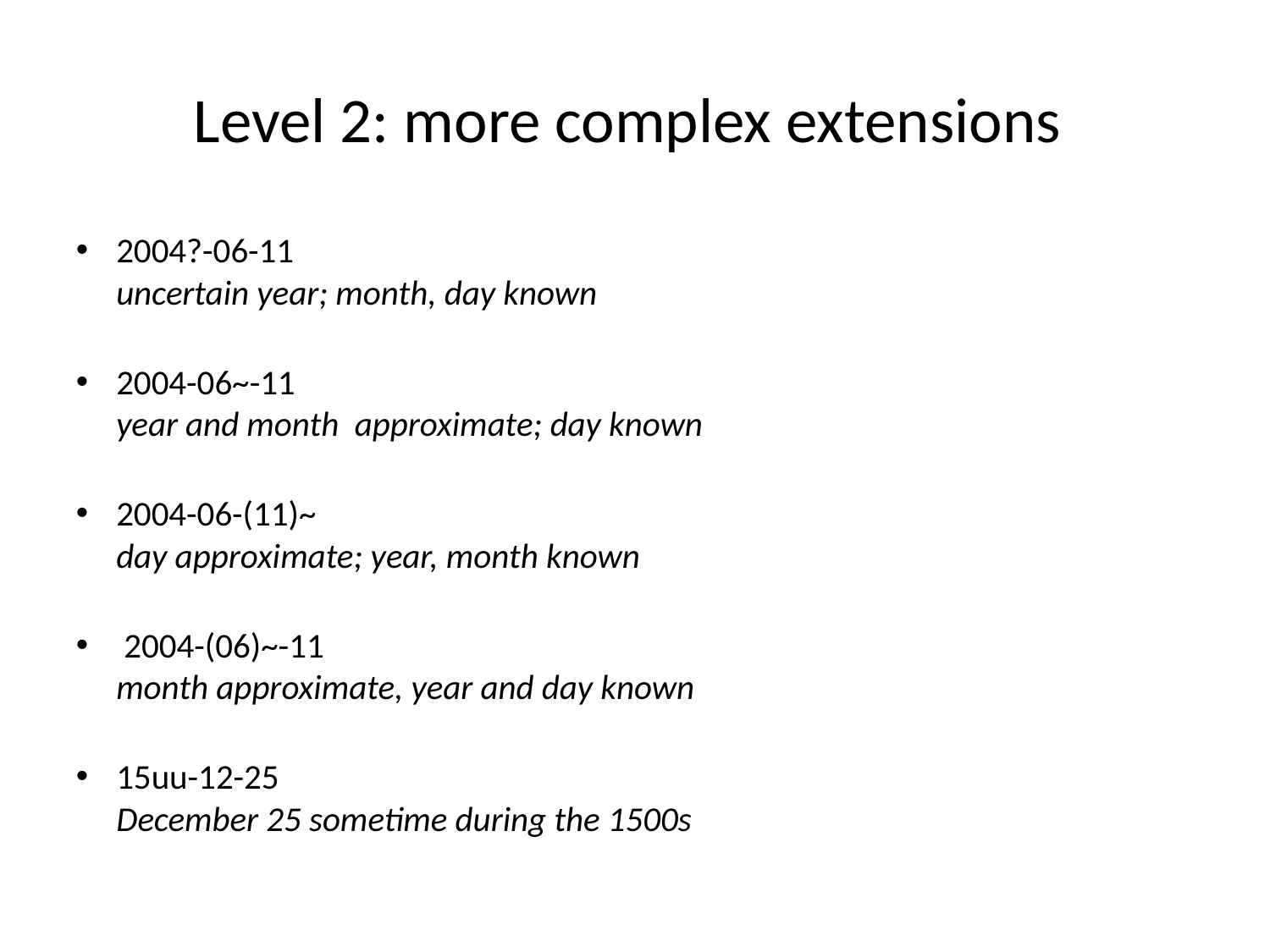

Level 2: more complex extensions
2004?-06-11
uncertain year; month, day known
2004-06~-11
year and month  approximate; day known
2004-06-(11)~
day approximate; year, month known
 2004-(06)~-11
month approximate, year and day known
15uu-12-25
December 25 sometime during the 1500s